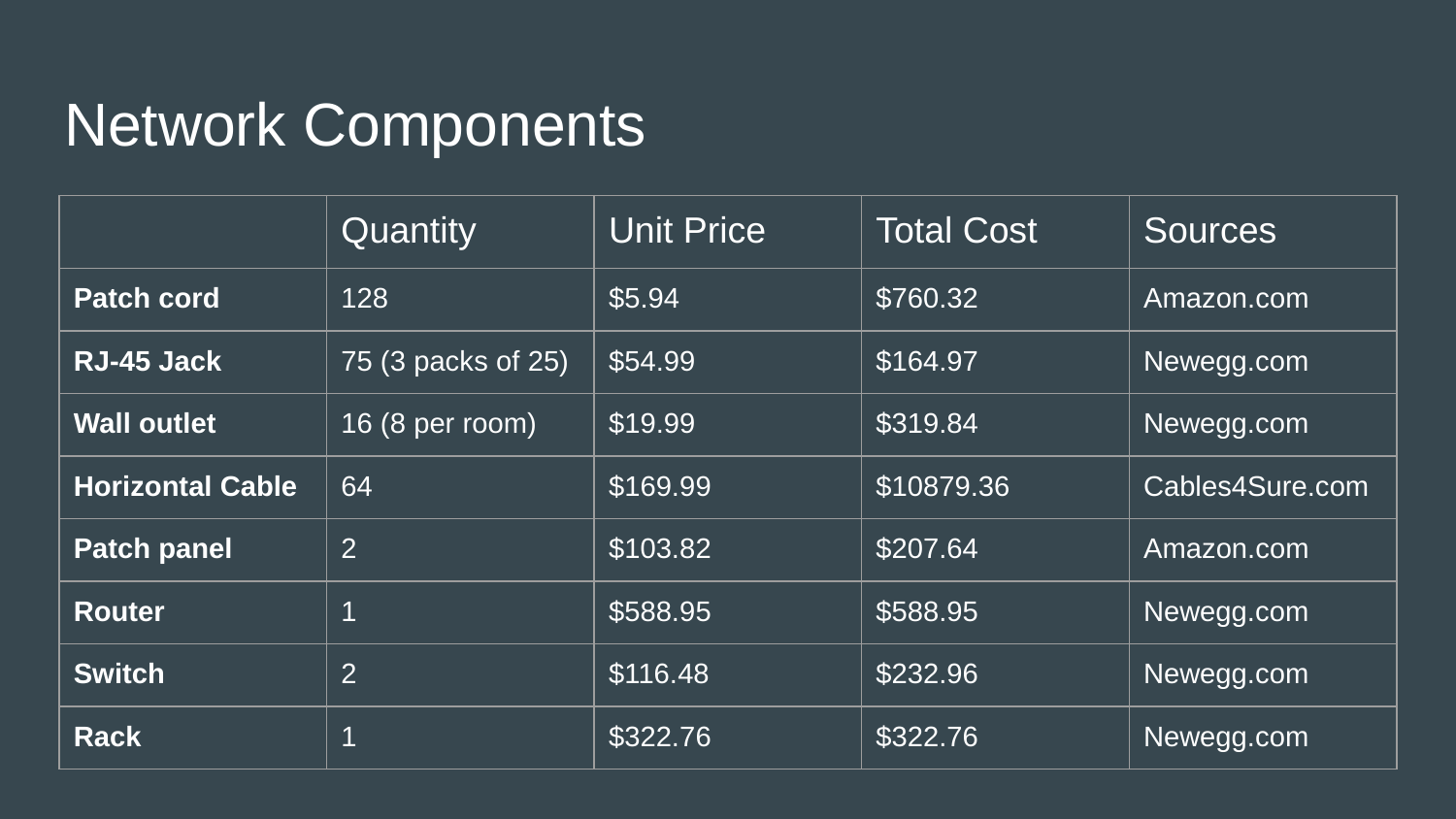

# Network Components
|  | Quantity | Unit Price | Total Cost | Sources |
| --- | --- | --- | --- | --- |
| Patch cord | 128 | $5.94 | $760.32 | Amazon.com |
| RJ-45 Jack | 75 (3 packs of 25) | $54.99 | $164.97 | Newegg.com |
| Wall outlet | 16 (8 per room) | $19.99 | $319.84 | Newegg.com |
| Horizontal Cable | 64 | $169.99 | $10879.36 | Cables4Sure.com |
| Patch panel | 2 | $103.82 | $207.64 | Amazon.com |
| Router | 1 | $588.95 | $588.95 | Newegg.com |
| Switch | 2 | $116.48 | $232.96 | Newegg.com |
| Rack | 1 | $322.76 | $322.76 | Newegg.com |